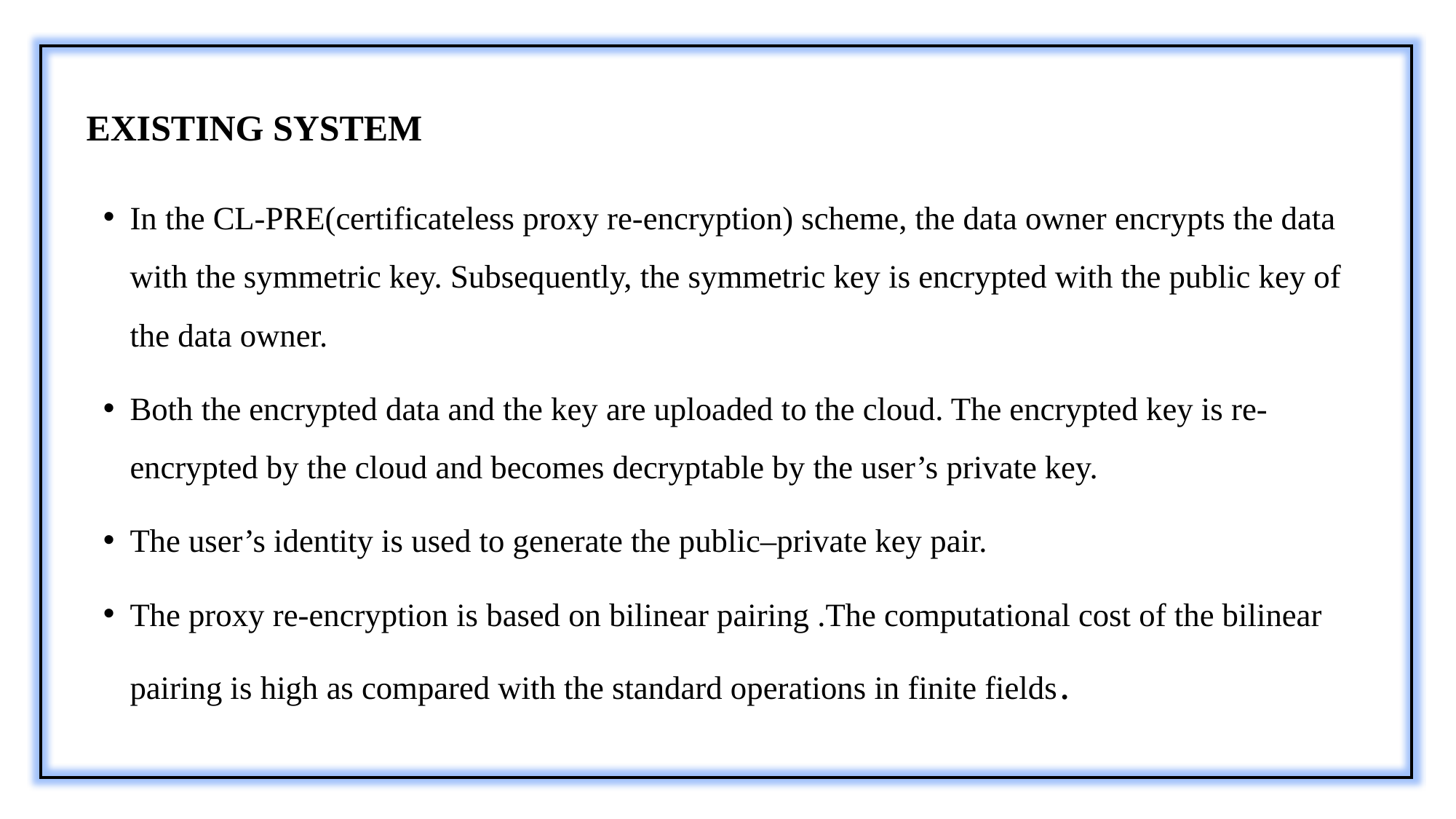

# EXISTING SYSTEM
In the CL-PRE(certificateless proxy re-encryption) scheme, the data owner encrypts the data with the symmetric key. Subsequently, the symmetric key is encrypted with the public key of the data owner.
Both the encrypted data and the key are uploaded to the cloud. The encrypted key is re-encrypted by the cloud and becomes decryptable by the user’s private key.
The user’s identity is used to generate the public–private key pair.
The proxy re-encryption is based on bilinear pairing .The computational cost of the bilinear pairing is high as compared with the standard operations in finite fields.